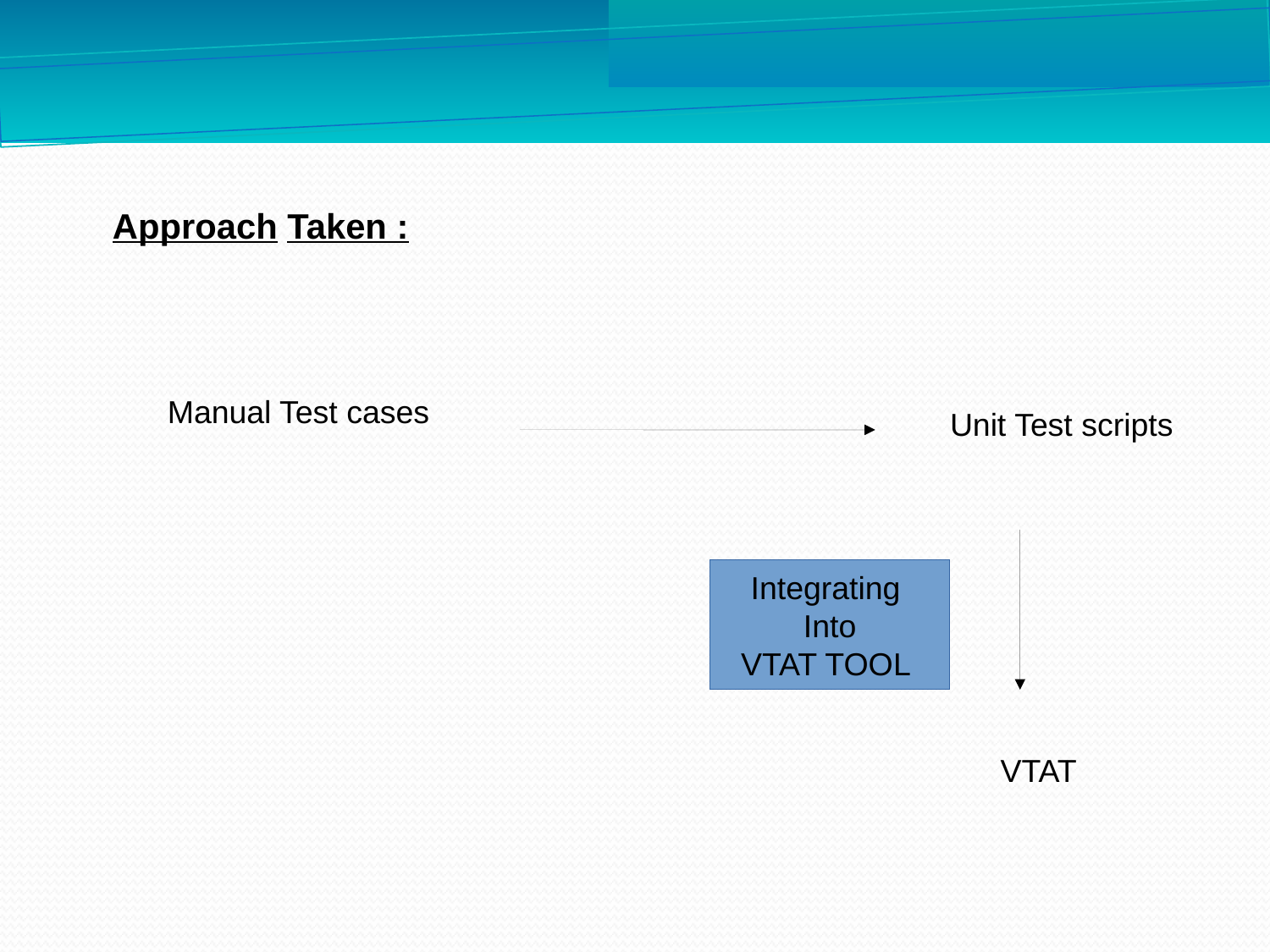

Approach Taken :

| Manual Test cases |
| --- |
| Unit Test scripts |
| --- |

Integrating
Into
VTAT TOOL
| VTAT |
| --- |